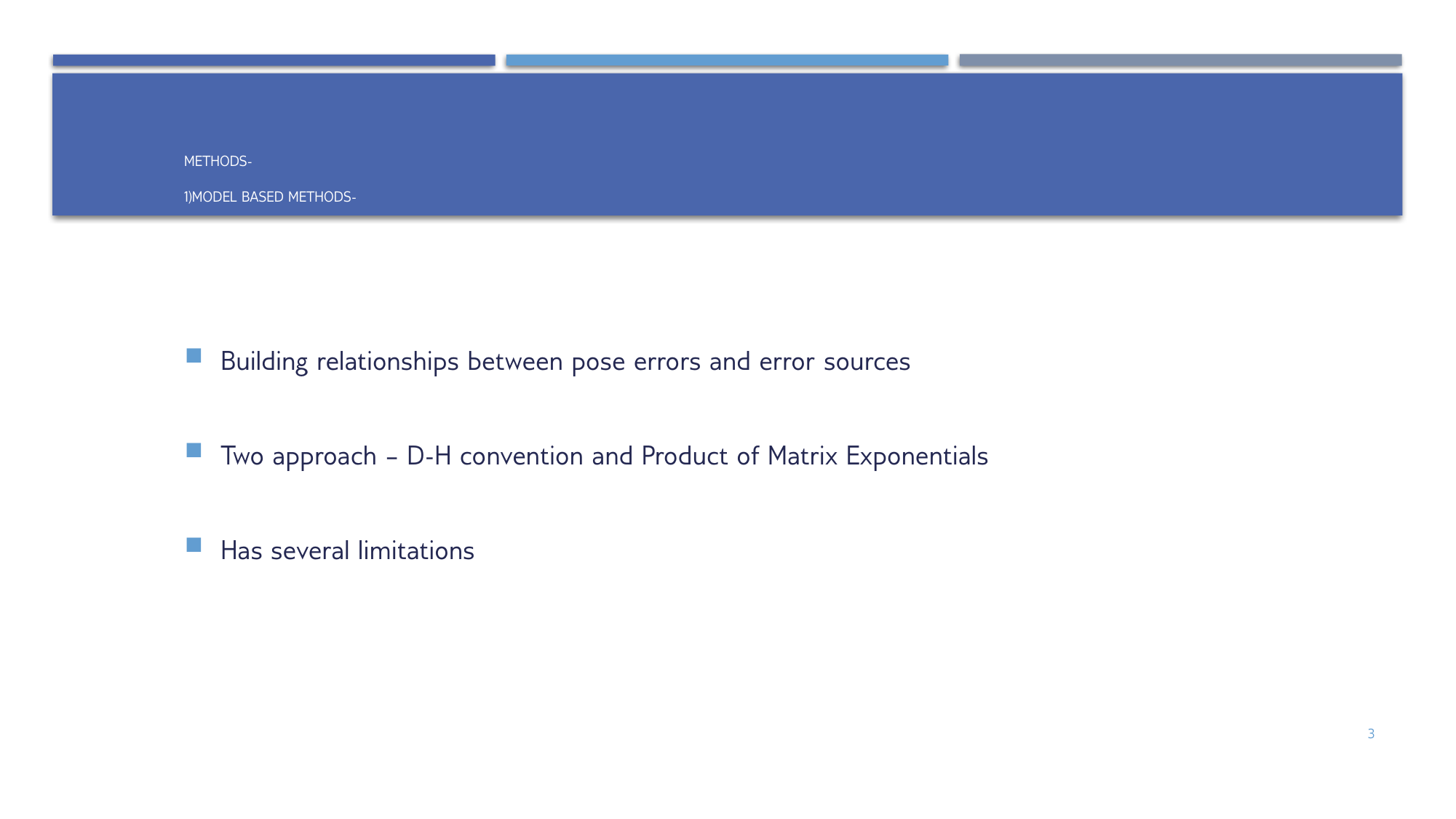

# Methods- 1)Model Based methods-
Building relationships between pose errors and error sources

Two approach – D-H convention and Product of Matrix Exponentials

Has several limitations
3